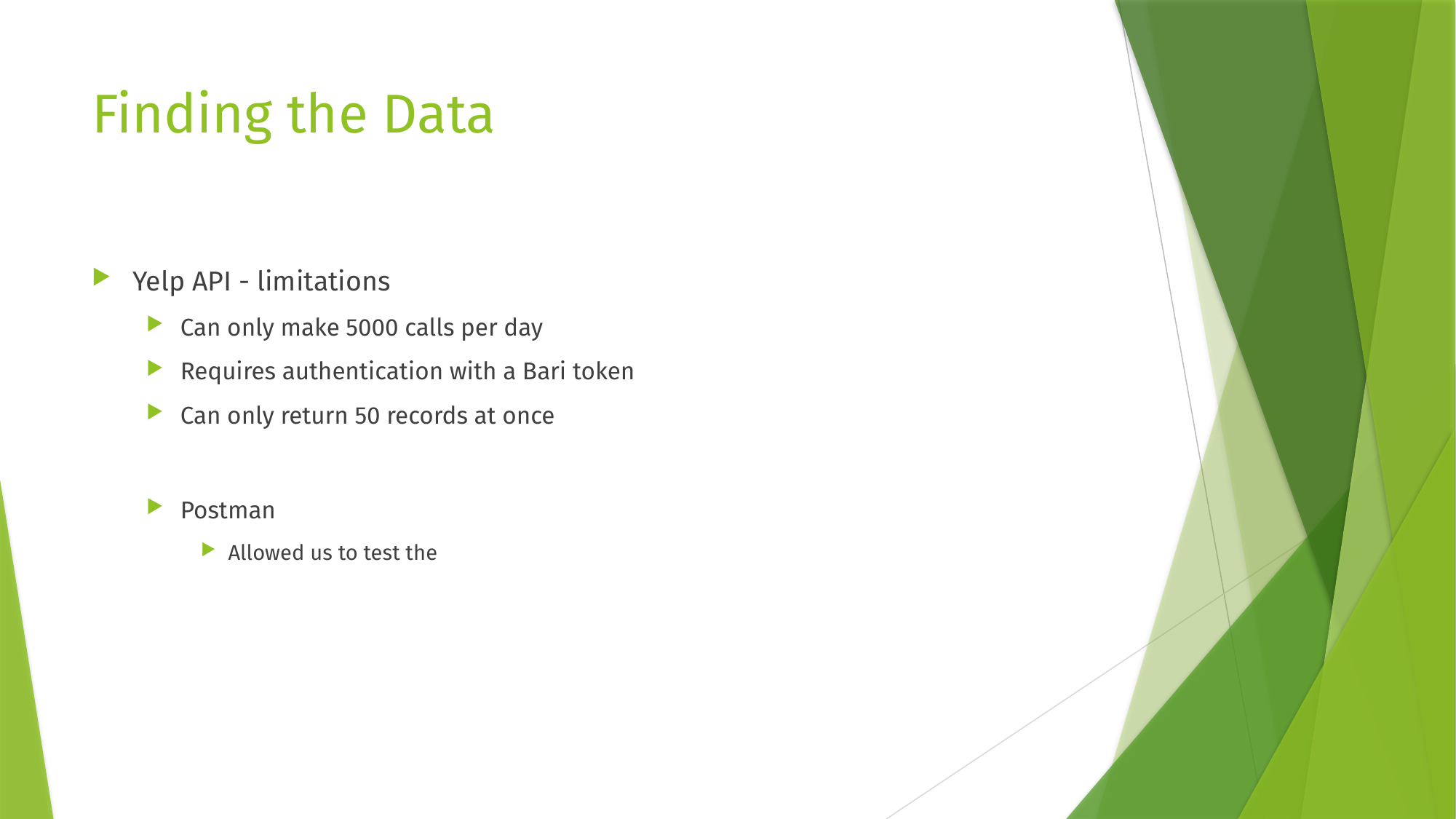

# Finding the Data
Yelp API - limitations
Can only make 5000 calls per day
Requires authentication with a Bari token
Can only return 50 records at once

Postman
Allowed us to test the